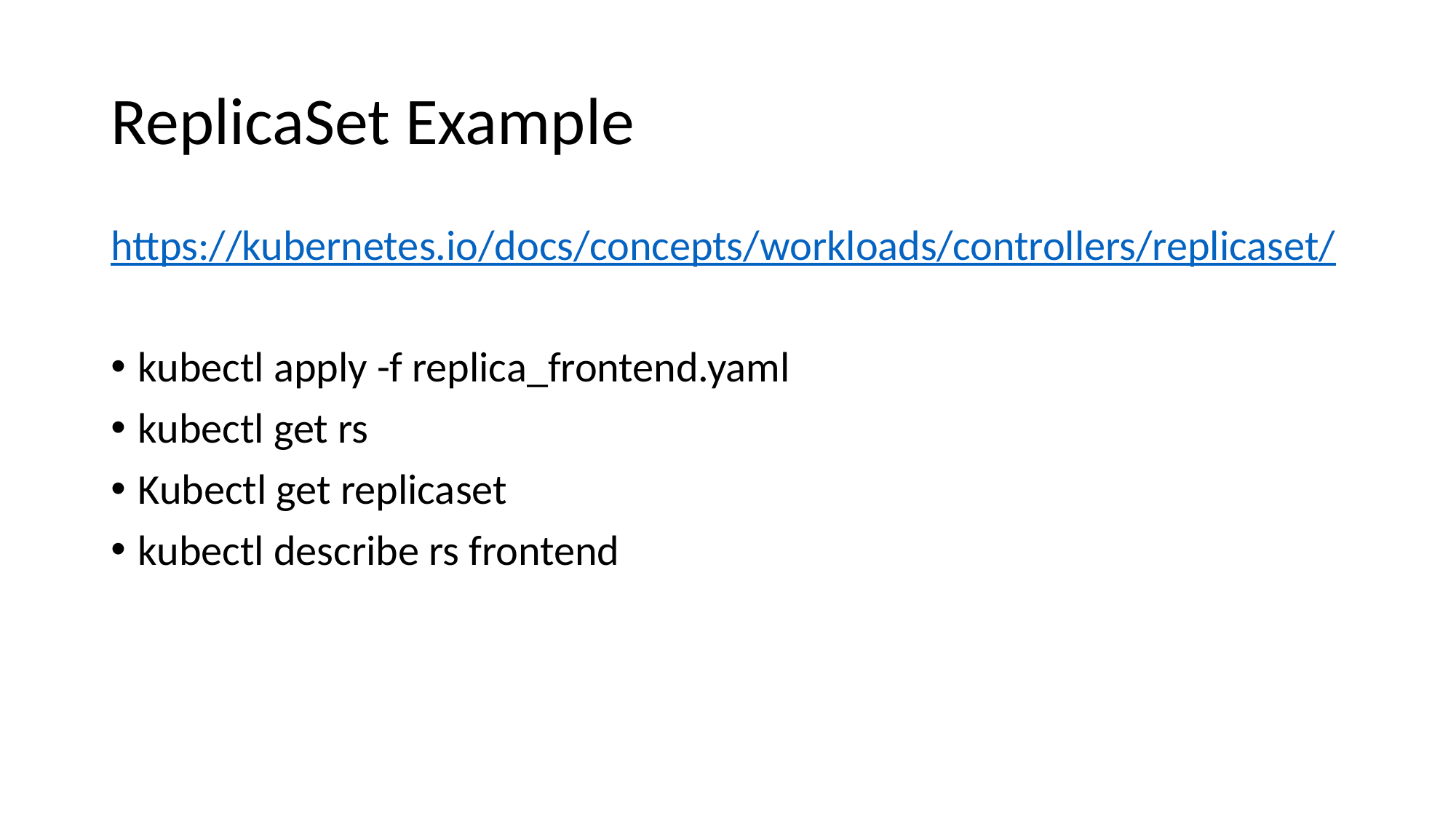

# ReplicaSet Example
https://kubernetes.io/docs/concepts/workloads/controllers/replicaset/

kubectl apply -f replica_frontend.yaml
kubectl get rs
Kubectl get replicaset
kubectl describe rs frontend